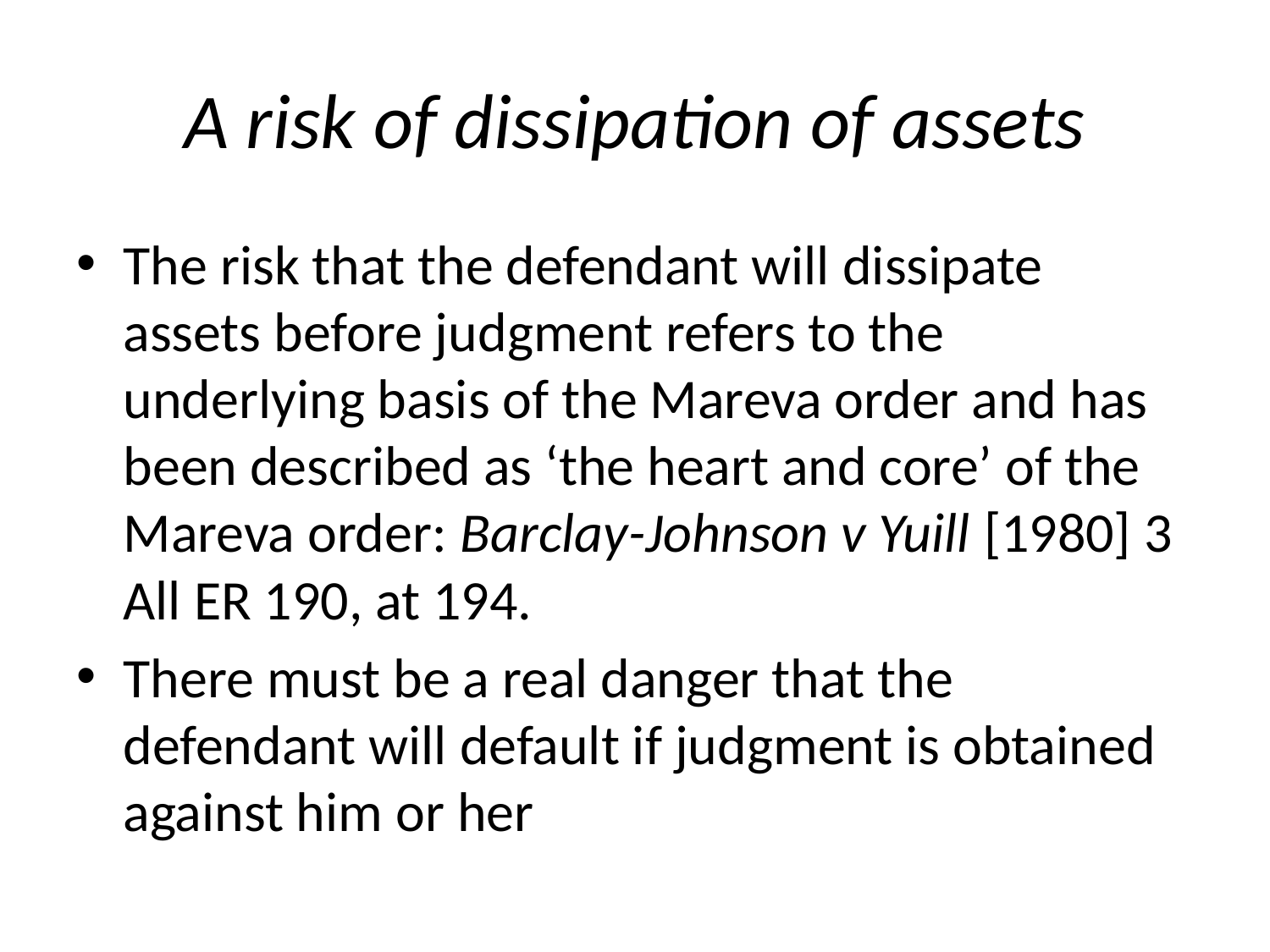

# A risk of dissipation of assets
The risk that the defendant will dissipate assets before judgment refers to the underlying basis of the Mareva order and has been described as ‘the heart and core’ of the Mareva order: Barclay-Johnson v Yuill [1980] 3 All ER 190, at 194.
There must be a real danger that the defendant will default if judgment is obtained against him or her